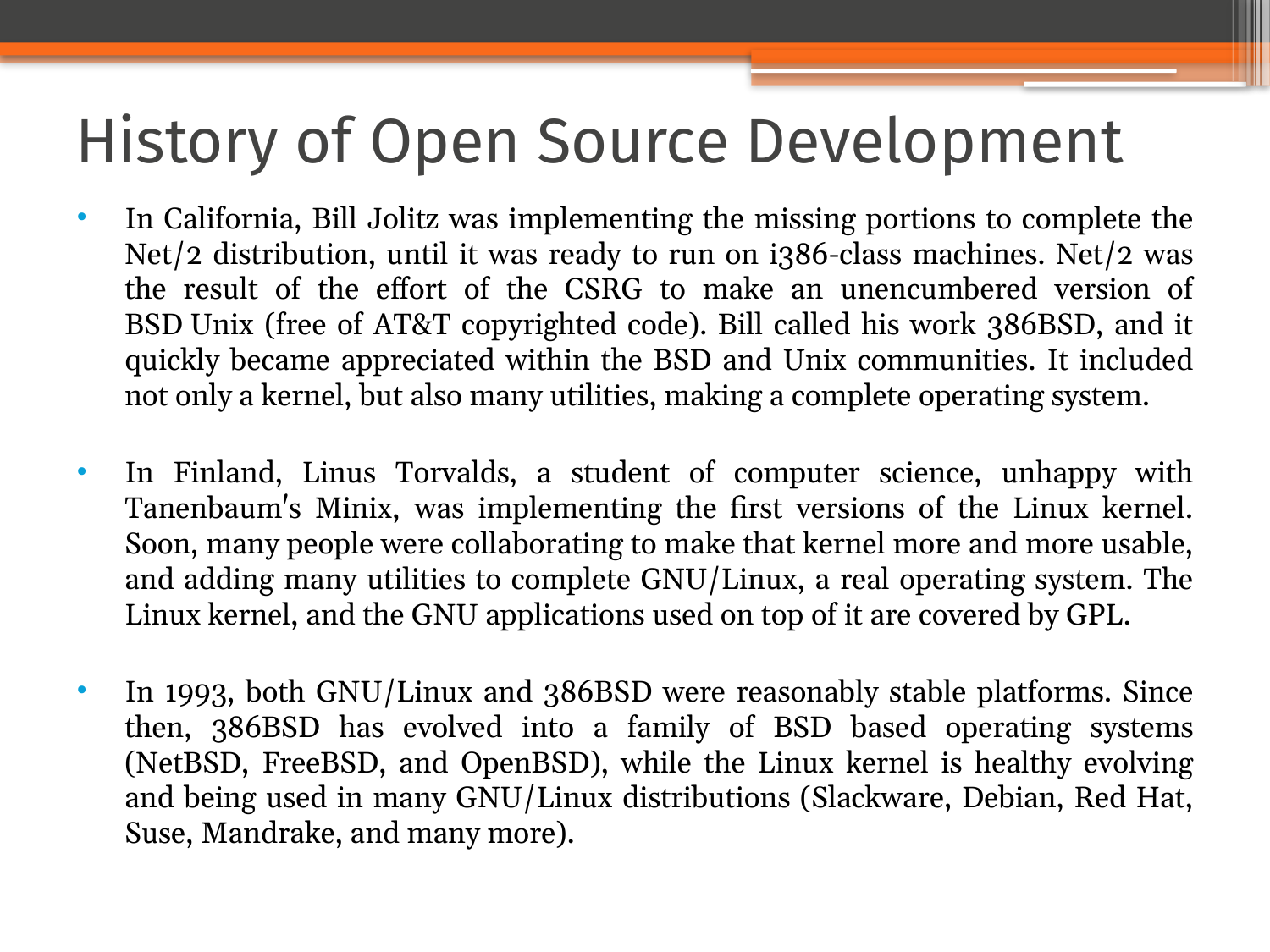

# History of Open Source Development
In California, Bill Jolitz was implementing the missing portions to complete the Net/2 distribution, until it was ready to run on i386-class machines. Net/2 was the result of the effort of the CSRG to make an unencumbered version of BSD Unix (free of AT&T copyrighted code). Bill called his work 386BSD, and it quickly became appreciated within the BSD and Unix communities. It included not only a kernel, but also many utilities, making a complete operating system.

In Finland, Linus Torvalds, a student of computer science, unhappy with Tanenbaum's Minix,  was implementing the first versions of the Linux kernel. Soon, many people were collaborating to make that kernel more and more usable, and adding many utilities to complete GNU/Linux, a real operating system. The Linux kernel, and the GNU applications used on top of it are covered by GPL.

In 1993, both GNU/Linux and 386BSD were reasonably stable platforms. Since then, 386BSD has evolved into a family of BSD based operating systems (NetBSD, FreeBSD, and OpenBSD), while the Linux kernel is healthy evolving and being used in many GNU/Linux distributions (Slackware, Debian, Red Hat, Suse, Mandrake, and many more).